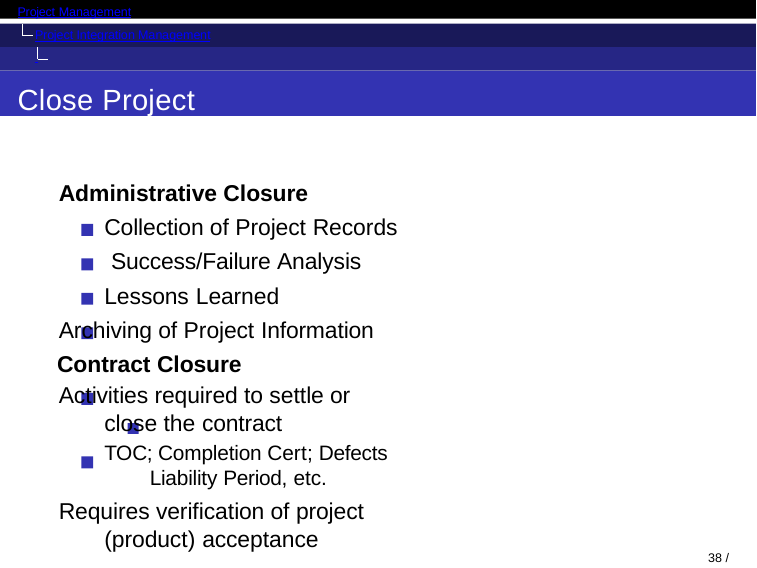

Project Management
Project Integration Management  Close Project or Phase

Close Project
Administrative Closure  Collection of Project Records  Success/Failure Analysis  Lessons Learned
Archiving of Project Information
Contract Closure
Activities required to settle or close the contract
TOC; Completion Cert; Defects Liability Period, etc.
Requires verification of project (product) acceptance

38 / 38